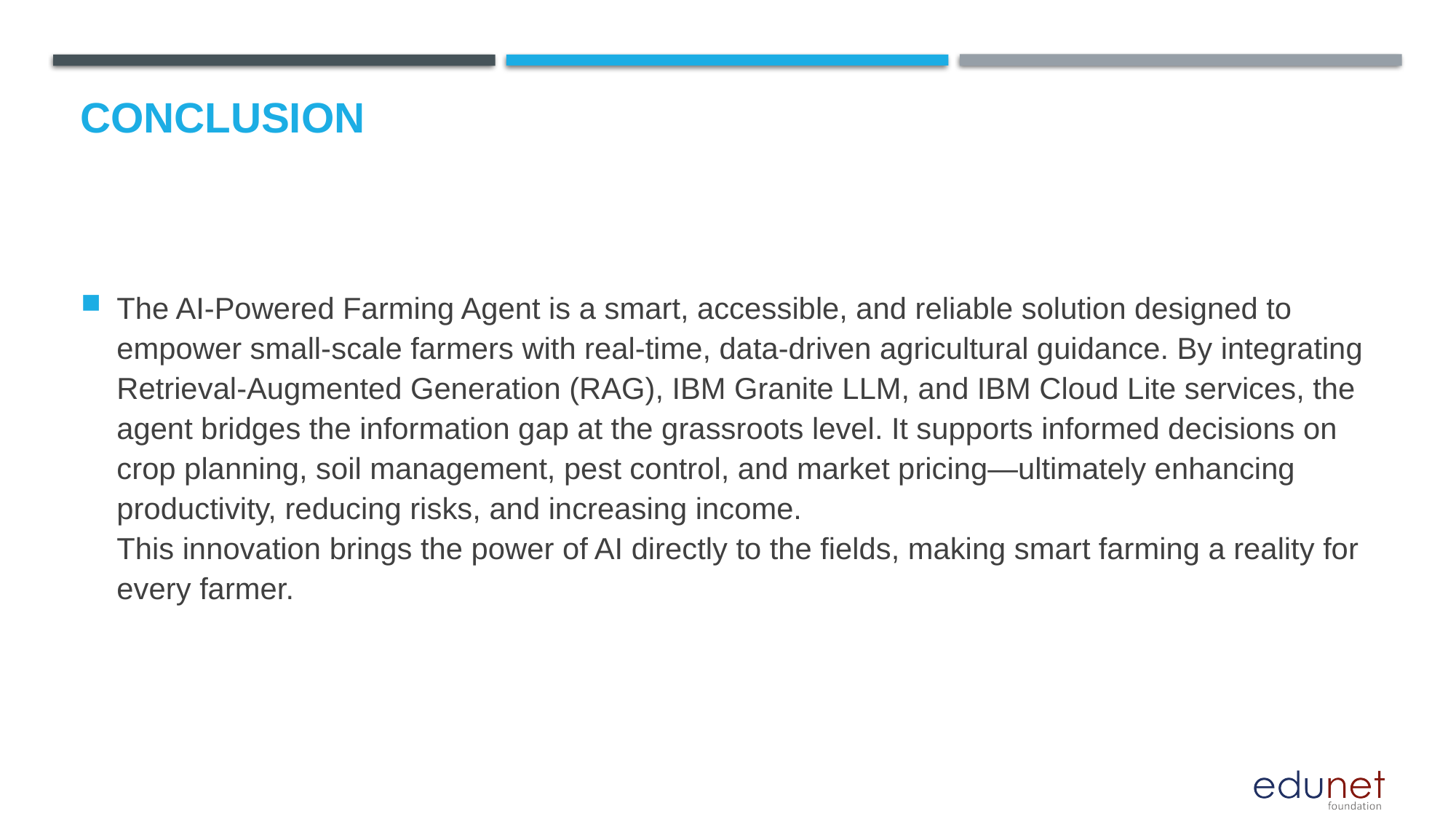

# Conclusion
The AI-Powered Farming Agent is a smart, accessible, and reliable solution designed to empower small-scale farmers with real-time, data-driven agricultural guidance. By integrating Retrieval-Augmented Generation (RAG), IBM Granite LLM, and IBM Cloud Lite services, the agent bridges the information gap at the grassroots level. It supports informed decisions on crop planning, soil management, pest control, and market pricing—ultimately enhancing productivity, reducing risks, and increasing income.
This innovation brings the power of AI directly to the fields, making smart farming a reality for every farmer.